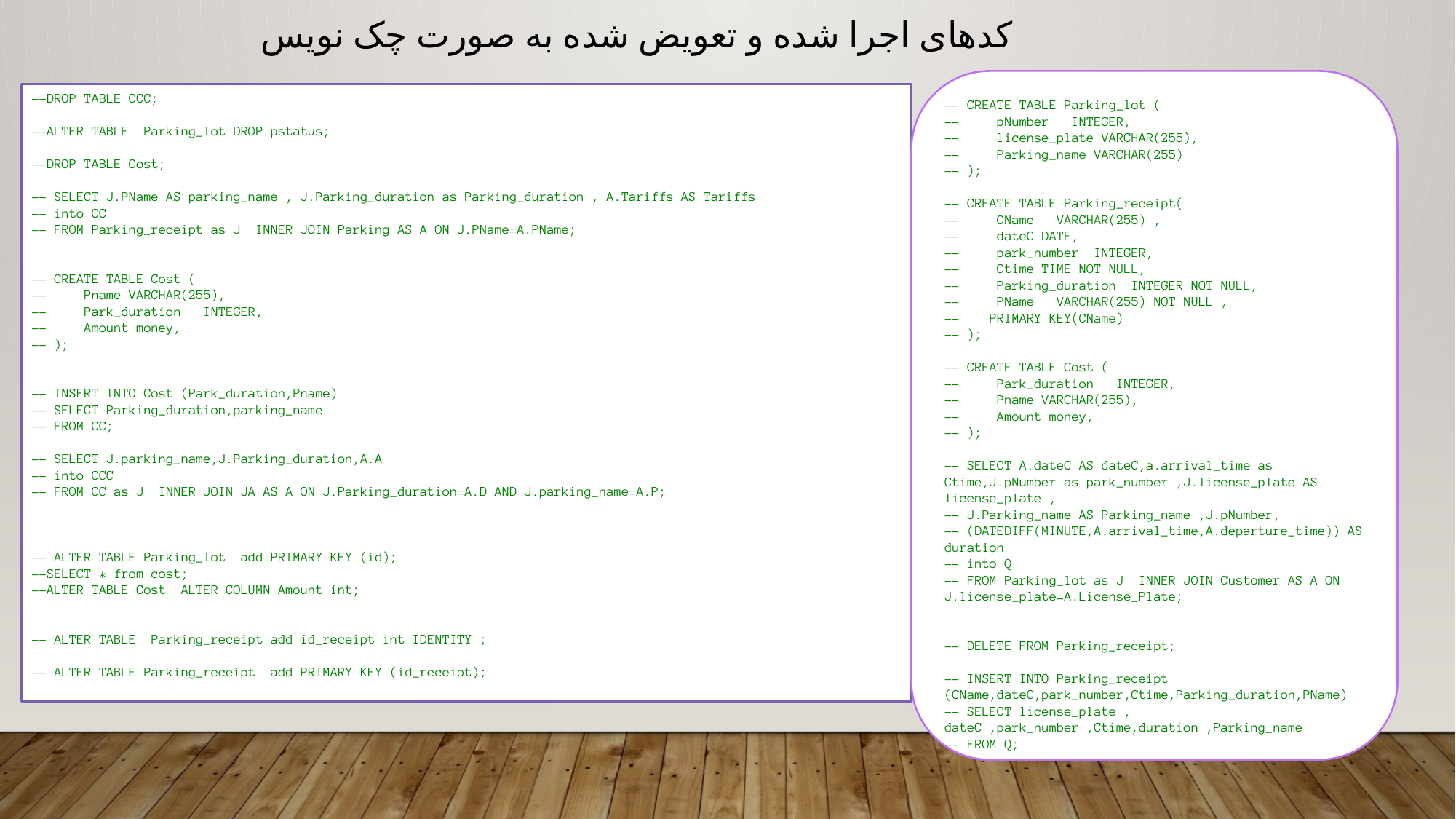

# کدهای اجرا شده و تعویض شده به صورت چک نویس
-- CREATE TABLE Parking_lot (
--     pNumber   INTEGER,
--     license_plate VARCHAR(255),
--     Parking_name VARCHAR(255)
-- );
-- CREATE TABLE Parking_receipt(
--     CName   VARCHAR(255) ,
--     dateC DATE,
--     park_number  INTEGER,
--     Ctime TIME NOT NULL,
--     Parking_duration  INTEGER NOT NULL,
--     PName   VARCHAR(255) NOT NULL ,
--    PRIMARY KEY(CName)
-- );
-- CREATE TABLE Cost (
--     Park_duration   INTEGER,
--     Pname VARCHAR(255),
--     Amount money,
-- );

-- SELECT A.dateC AS dateC,a.arrival_time as Ctime,J.pNumber as park_number ,J.license_plate AS license_plate ,
-- J.Parking_name AS Parking_name ,J.pNumber,
-- (DATEDIFF(MINUTE,A.arrival_time,A.departure_time)) AS duration
-- into Q
-- FROM Parking_lot as J  INNER JOIN Customer AS A ON J.license_plate=A.License_Plate;
-- DELETE FROM Parking_receipt;
-- INSERT INTO Parking_receipt (CName,dateC,park_number,Ctime,Parking_duration,PName)
-- SELECT license_plate , dateC ,park_number ,Ctime,duration ,Parking_name
-- FROM Q;
--DROP TABLE CCC;
--ALTER TABLE  Parking_lot DROP pstatus;
--DROP TABLE Cost;
-- SELECT J.PName AS parking_name , J.Parking_duration as Parking_duration , A.Tariffs AS Tariffs
-- into CC
-- FROM Parking_receipt as J  INNER JOIN Parking AS A ON J.PName=A.PName;
-- CREATE TABLE Cost (
--     Pname VARCHAR(255),
--     Park_duration   INTEGER,
--     Amount money,
-- );
-- INSERT INTO Cost (Park_duration,Pname)
-- SELECT Parking_duration,parking_name
-- FROM CC;
-- SELECT J.parking_name,J.Parking_duration,A.A
-- into CCC
-- FROM CC as J  INNER JOIN JA AS A ON J.Parking_duration=A.D AND J.parking_name=A.P;
-- ALTER TABLE Parking_lot  add PRIMARY KEY (id);
--SELECT * from cost;
--ALTER TABLE Cost  ALTER COLUMN Amount int;
-- ALTER TABLE  Parking_receipt add id_receipt int IDENTITY ;
-- ALTER TABLE Parking_receipt  add PRIMARY KEY (id_receipt);